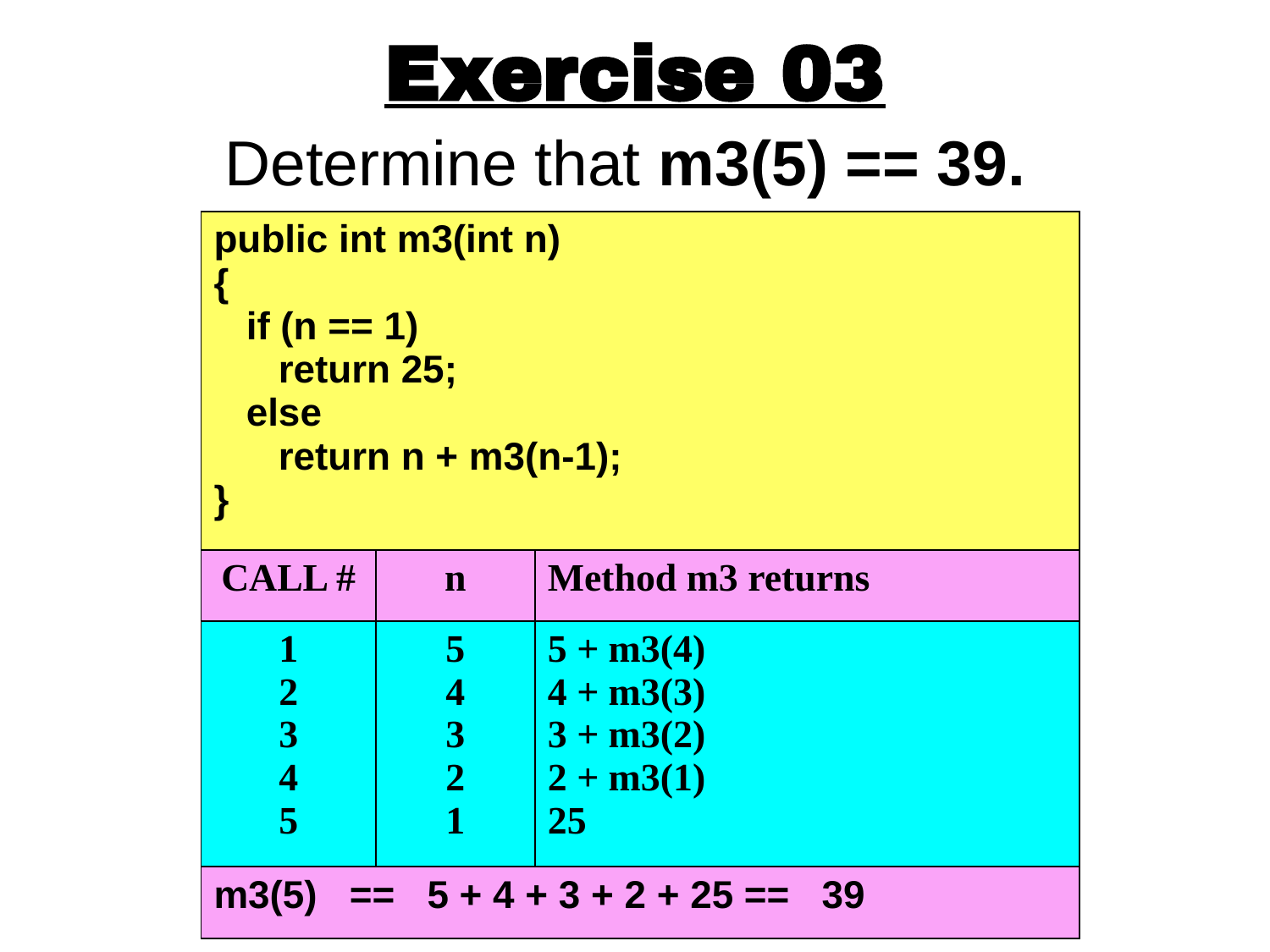

# Exercise 03 Determine that m3(5) == 39.
| public int m3(int n) { if (n == 1) return 25; else return n + m3(n-1); } |  |  |
| --- | --- | --- |
| CALL # | n | Method m3 returns |
| 1 2 3 4 5 | 5 4 3 2 1 | 5 + m3(4) 4 + m3(3) 3 + m3(2) 2 + m3(1) 25 |
| m3(5) == 5 + 4 + 3 + 2 + 25 == 39 |  |  |